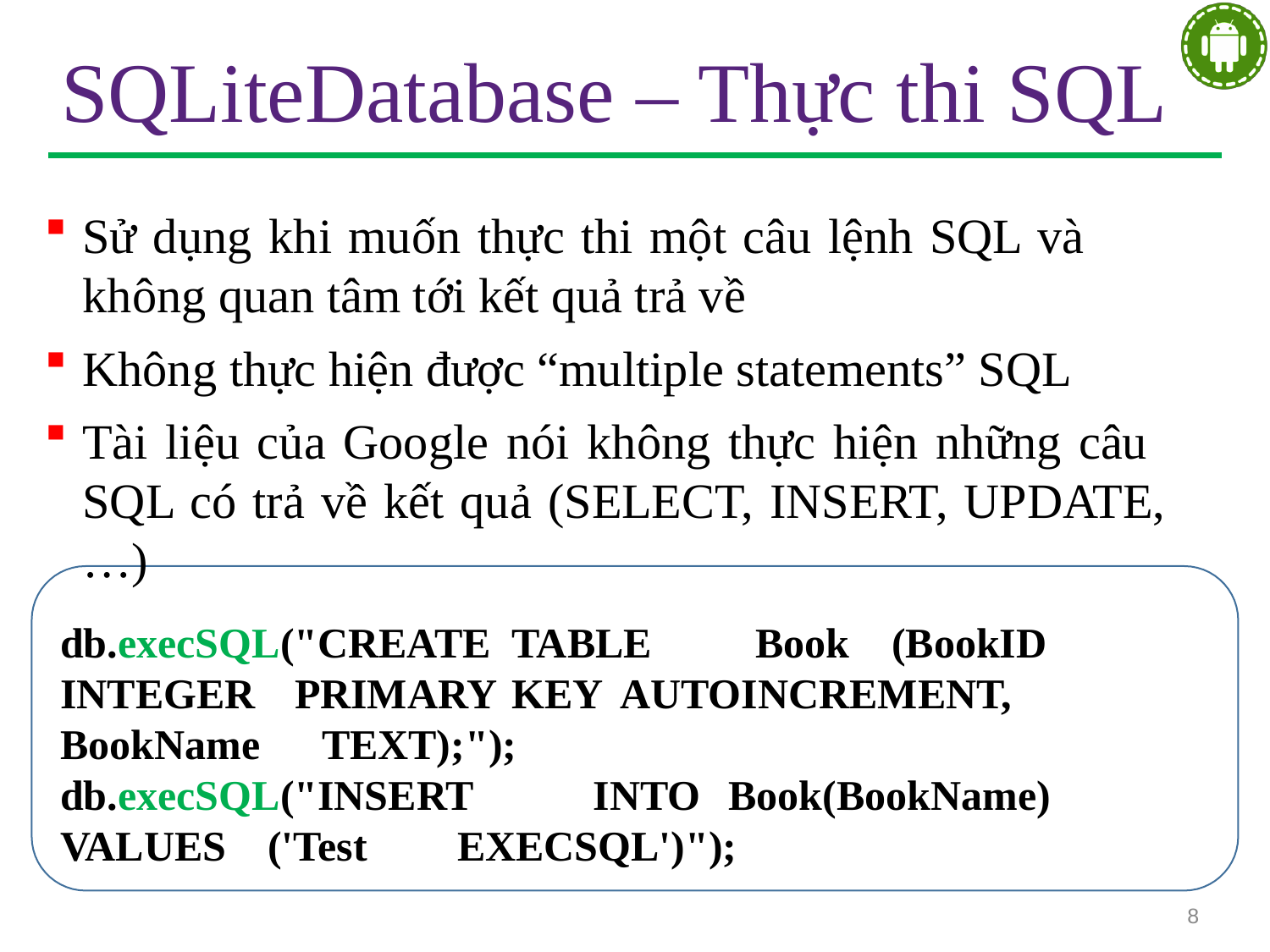

# SQLiteDatabase – Thực thi SQL
Sử dụng khi muốn thực thi một câu lệnh SQL và  không quan tâm tới kết quả trả về
Không thực hiện được “multiple statements” SQL
Tài liệu của Google nói không thực hiện những câu  SQL có trả về kết quả (SELECT, INSERT, UPDATE,…)
db.execSQL("CREATE	TABLE	Book	(BookID  INTEGER	PRIMARY	KEY	AUTOINCREMENT,
BookName	TEXT);");
db.execSQL("INSERT	INTO	Book(BookName)  VALUES	('Test	EXECSQL')");

8